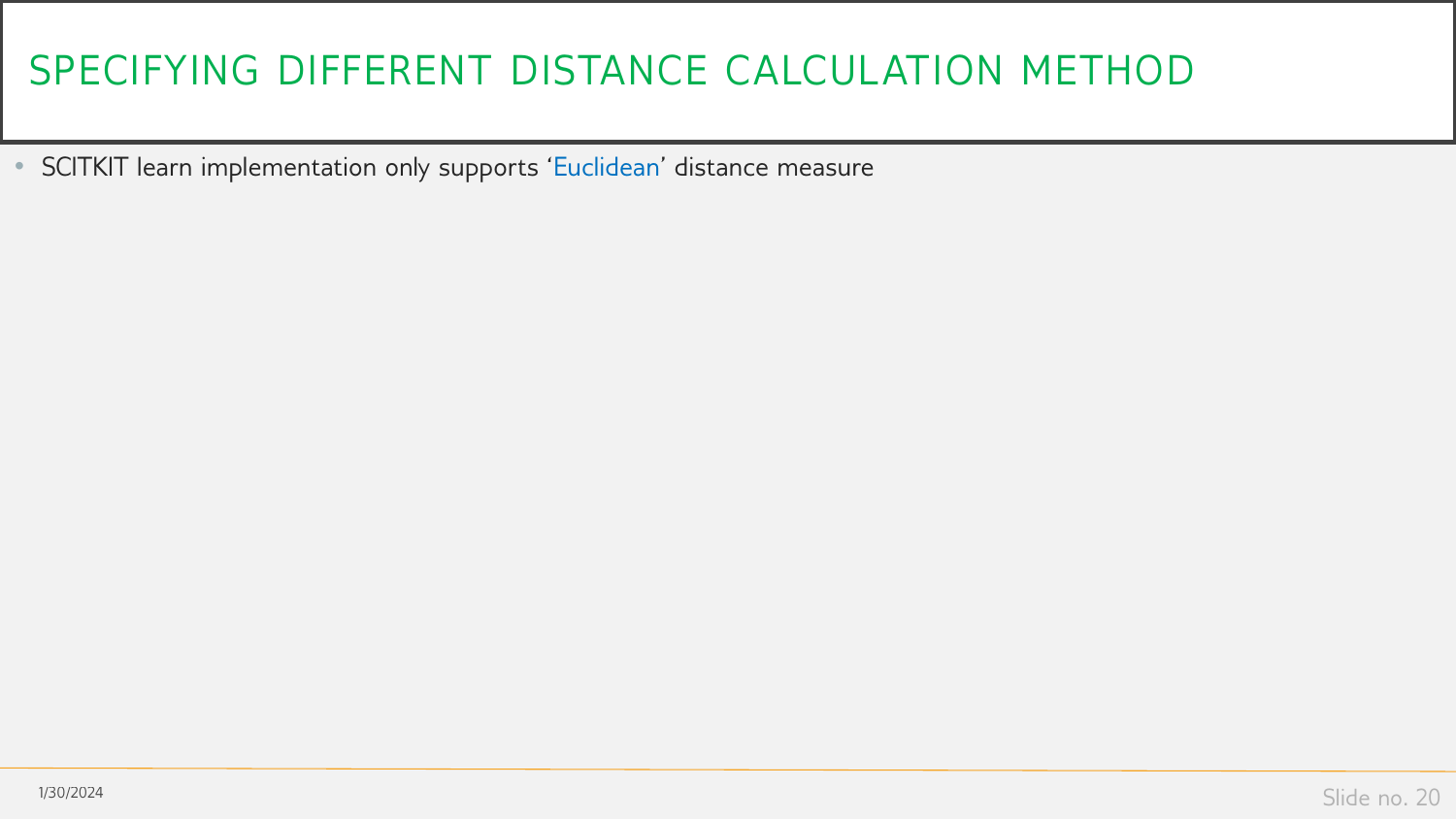

# Specifying different distance calculation method
SCITKIT learn implementation only supports ‘Euclidean’ distance measure
1/30/2024
Slide no. 20